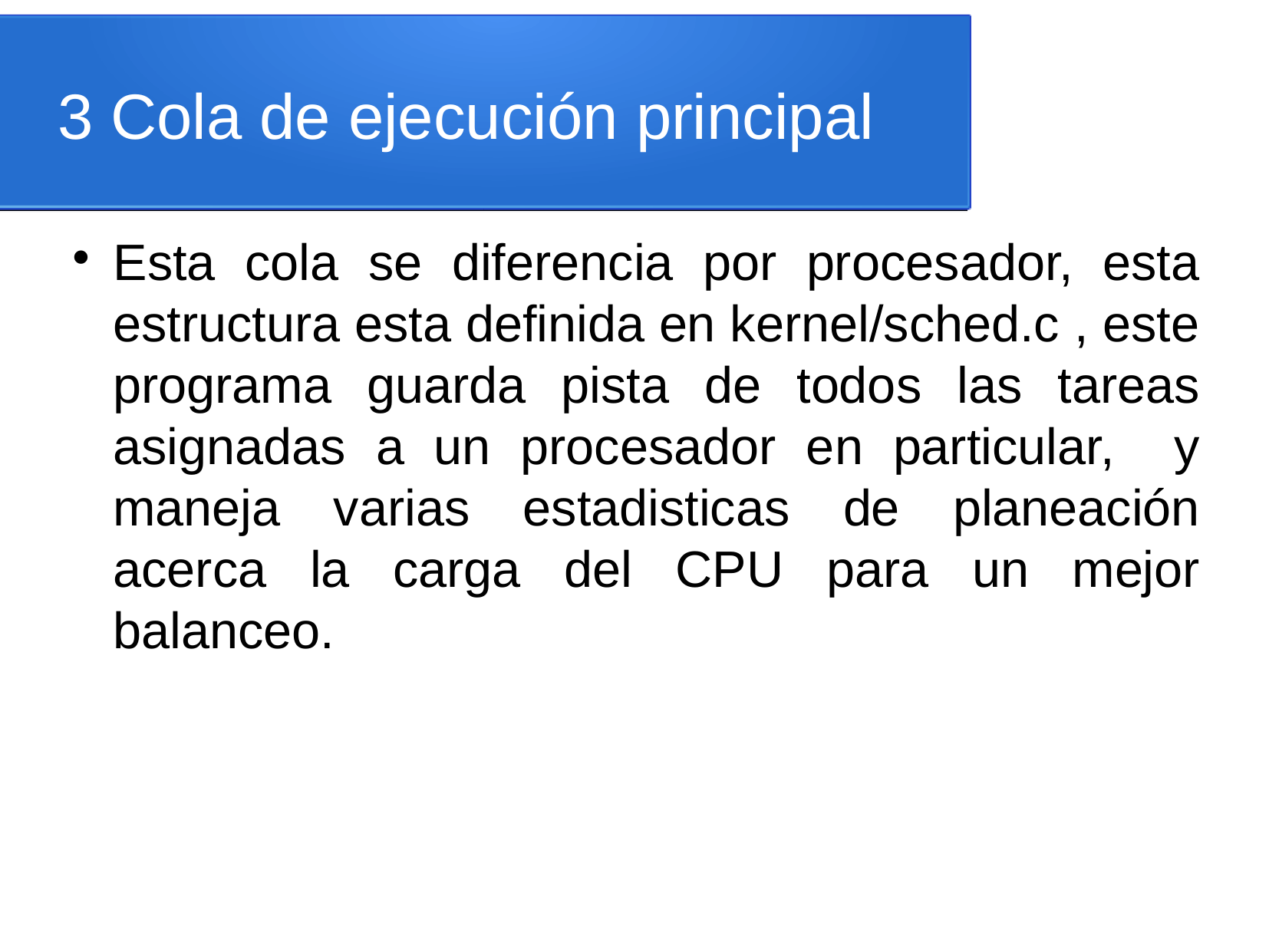

3 Cola de ejecución principal
Esta cola se diferencia por procesador, esta estructura esta definida en kernel/sched.c , este programa guarda pista de todos las tareas asignadas a un procesador en particular,  y maneja varias estadisticas de planeación acerca la carga del CPU para un mejor balanceo.